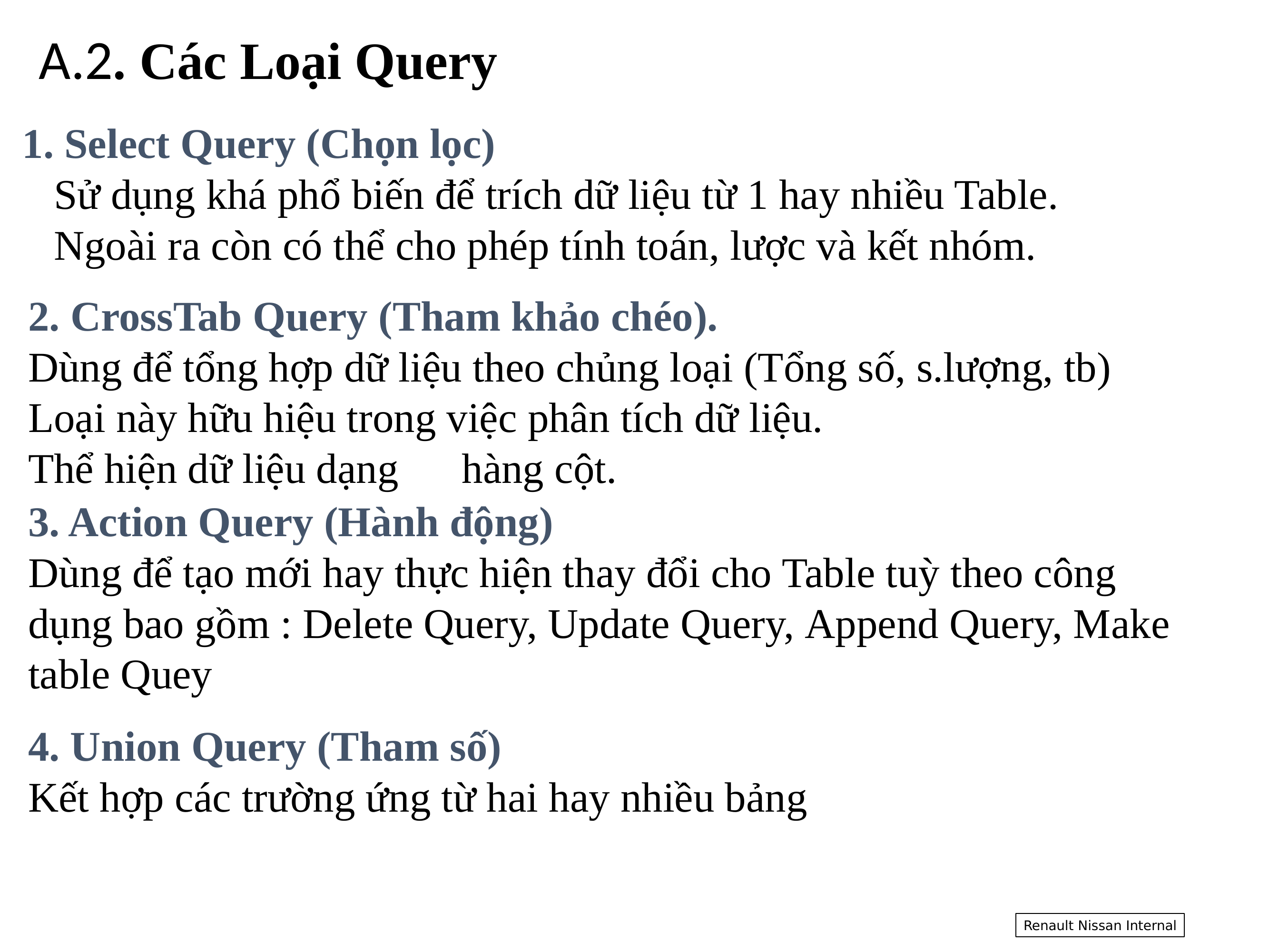

# A.2. Các Loại Query
1. Select Query (Chọn lọc)
   Sử dụng khá phổ biến để trích dữ liệu từ 1 hay nhiều Table.
   Ngoài ra còn có thể cho phép tính toán, lược và kết nhóm.
2. CrossTab Query (Tham khảo chéo).
Dùng để tổng hợp dữ liệu theo chủng loại (Tổng số, s.lượng, tb)
Loại này hữu hiệu trong việc phân tích dữ liệu.
Thể hiện dữ liệu dạng　hàng cột.

3. Action Query (Hành động)
Dùng để tạo mới hay thực hiện thay đổi cho Table tuỳ theo công dụng bao gồm : Delete Query, Update Query, Append Query, Make table Quey
4. Union Query (Tham số)
Kết hợp các trường ứng từ hai hay nhiều bảng